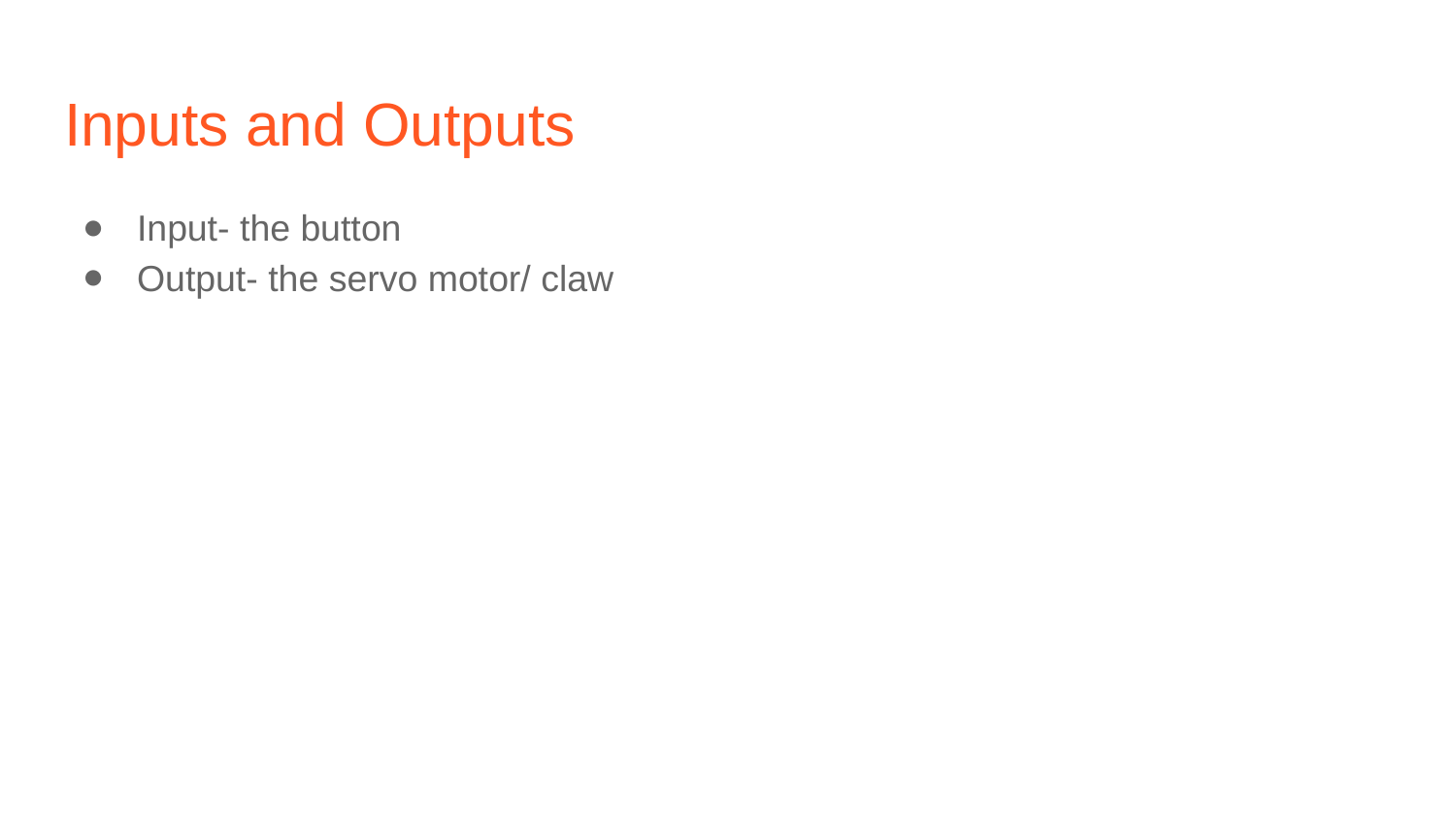

# Inputs and Outputs
Input- the button
Output- the servo motor/ claw